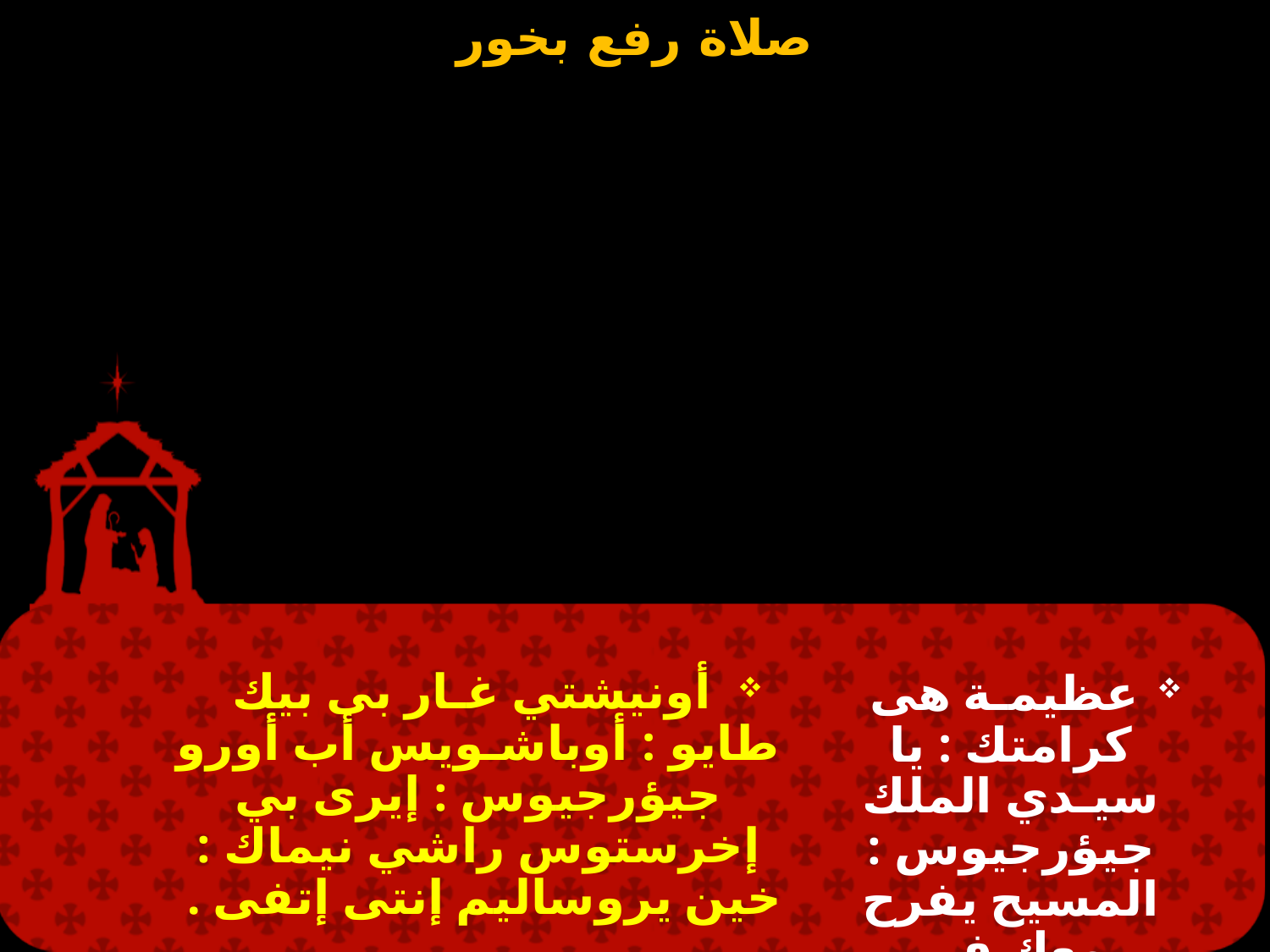

أونيشتي غـار بى بيك طايو : أوباشـويس أب أورو جيؤرجيوس : إيرى بي إخرستوس راشي نيماك : خين يروساليم إنتى إتفى .
 عظيمـة هى كرامتك : يا سيـدي الملك جيؤرجيوس : المسيح يفرح معك في أورشليم السمائية